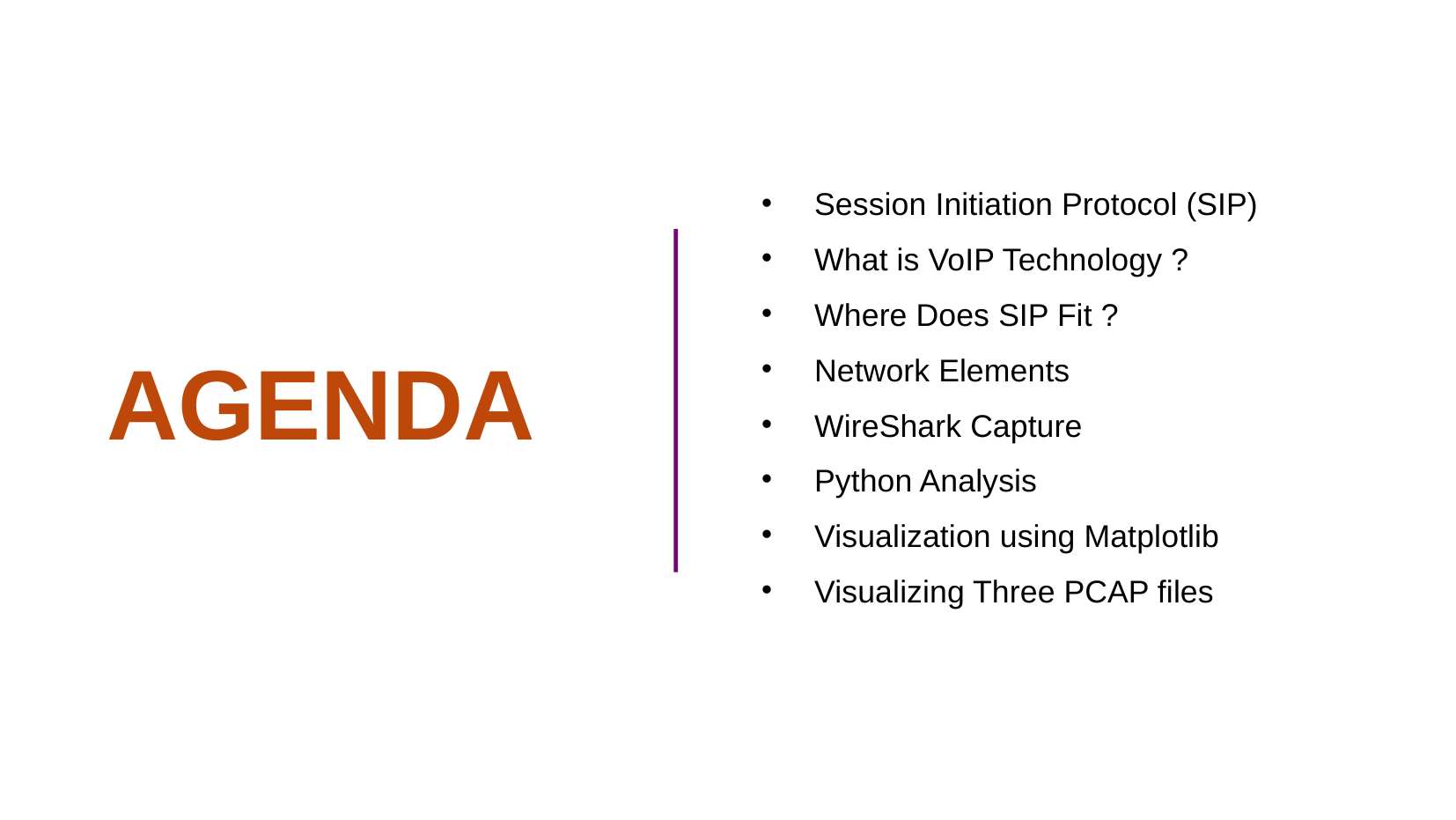

Session Initiation Protocol (SIP)
What is VoIP Technology ?
Where Does SIP Fit ?
Network Elements
WireShark Capture
Python Analysis
Visualization using Matplotlib
Visualizing Three PCAP files

AGENDA